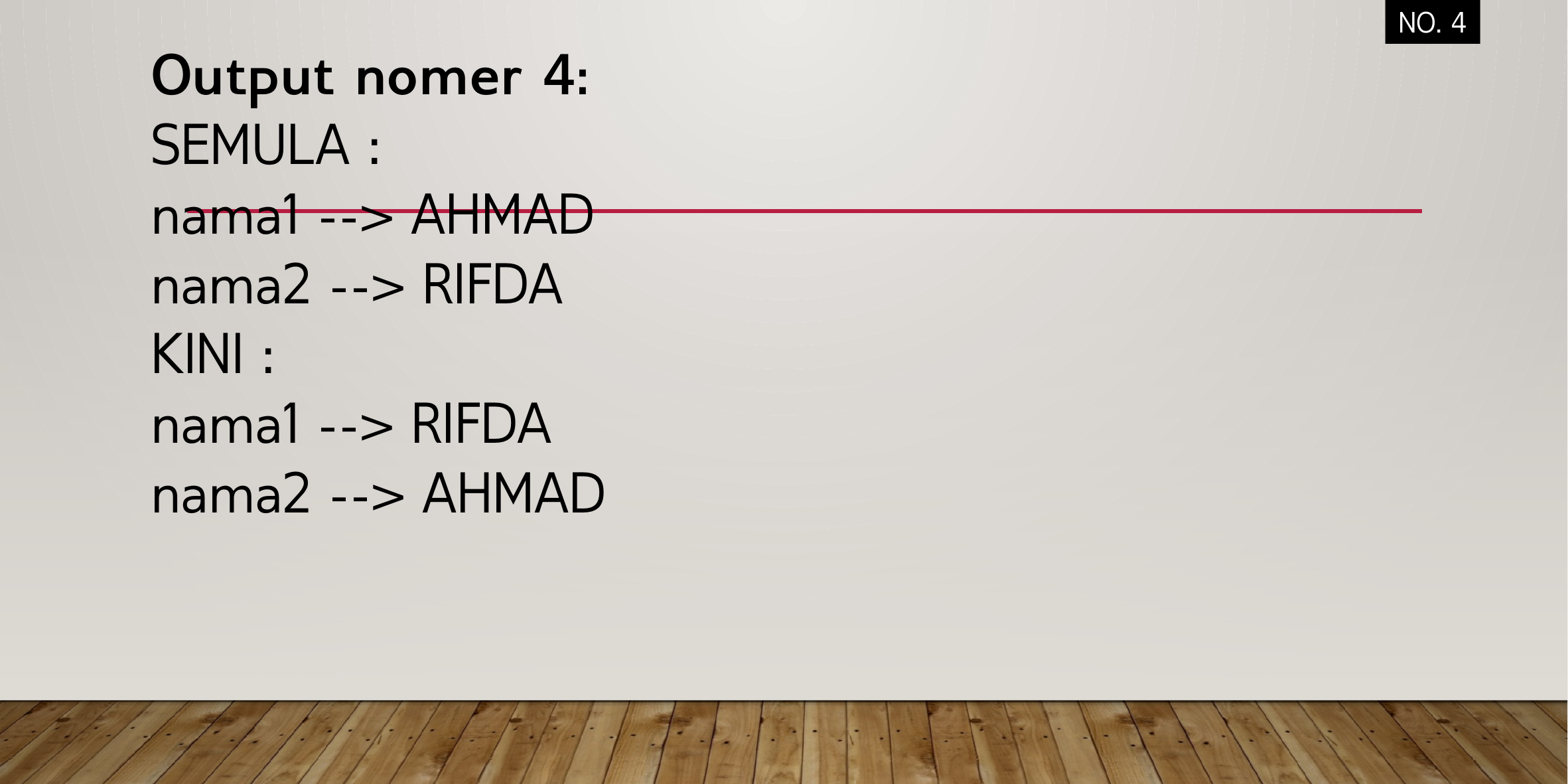

NO. 4
Output nomer 4:
SEMULA :
nama1 --> AHMAD
nama2 --> RIFDA
KINI :
nama1 --> RIFDA
nama2 --> AHMAD